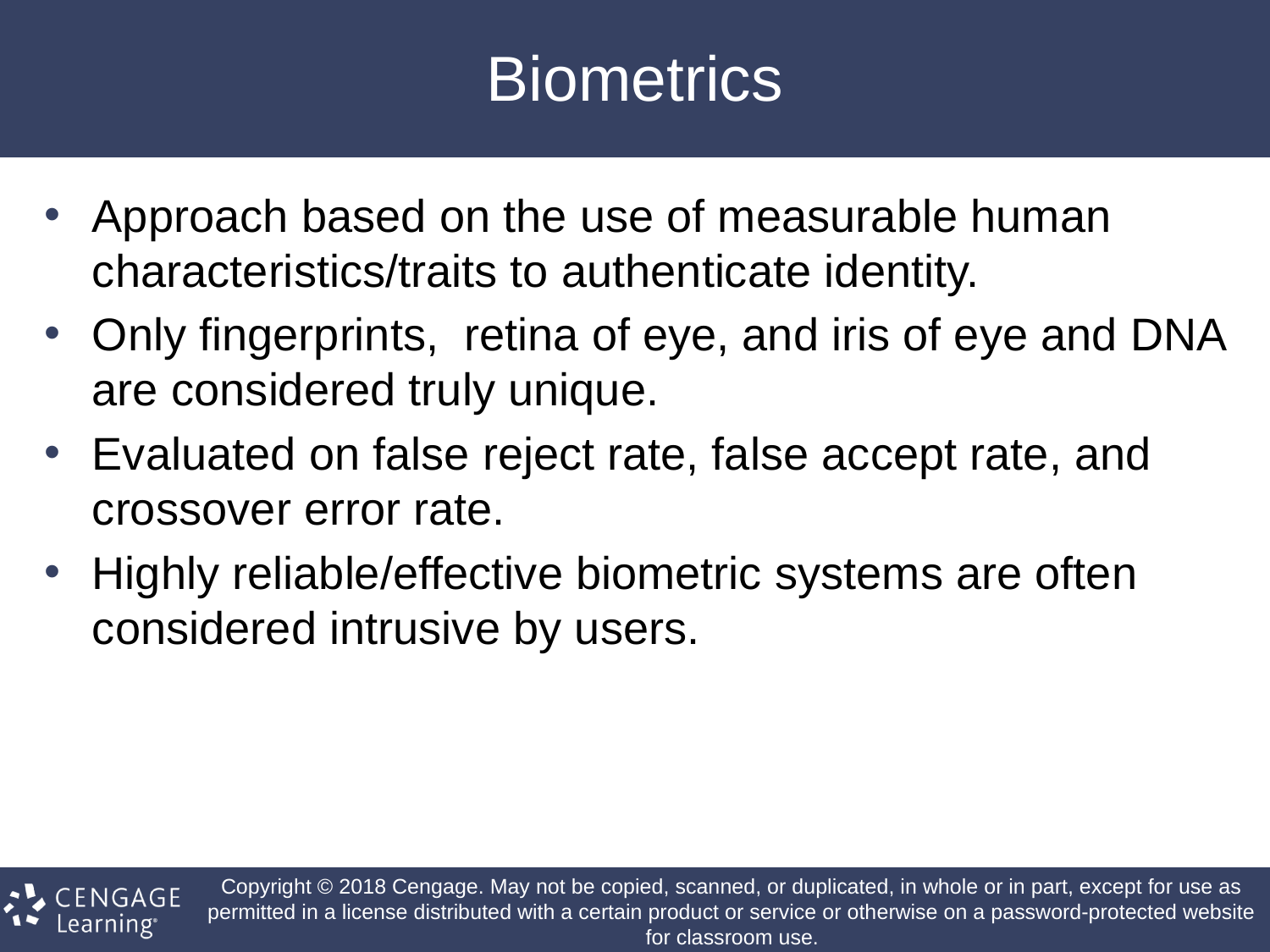

# Biometrics
Approach based on the use of measurable human characteristics/traits to authenticate identity.
Only fingerprints,  retina of eye, and iris of eye and DNA are considered truly unique.
Evaluated on false reject rate, false accept rate, and crossover error rate.
Highly reliable/effective biometric systems are often considered intrusive by users.